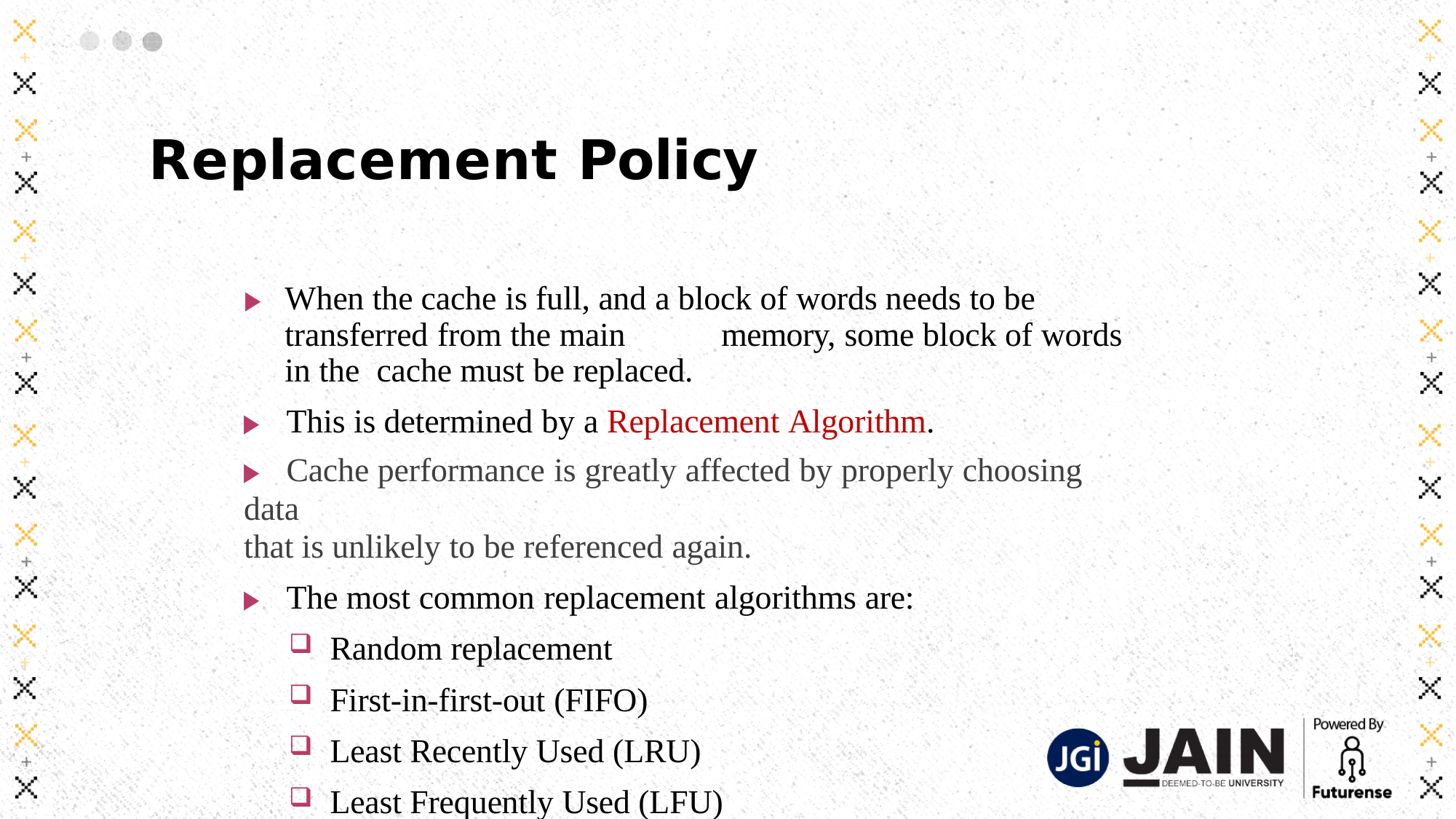

# Replacement Policy
▶	When the cache is full, and a block of words needs to be  transferred from the main	memory, some block of words in the  cache must be replaced.
▶	This is determined by a Replacement Algorithm.
▶	Cache performance is greatly affected by properly choosing data
that is unlikely to be referenced again.
▶	The most common replacement algorithms are:
Random replacement
First-in-first-out (FIFO)
Least Recently Used (LRU)
Least Frequently Used (LFU)